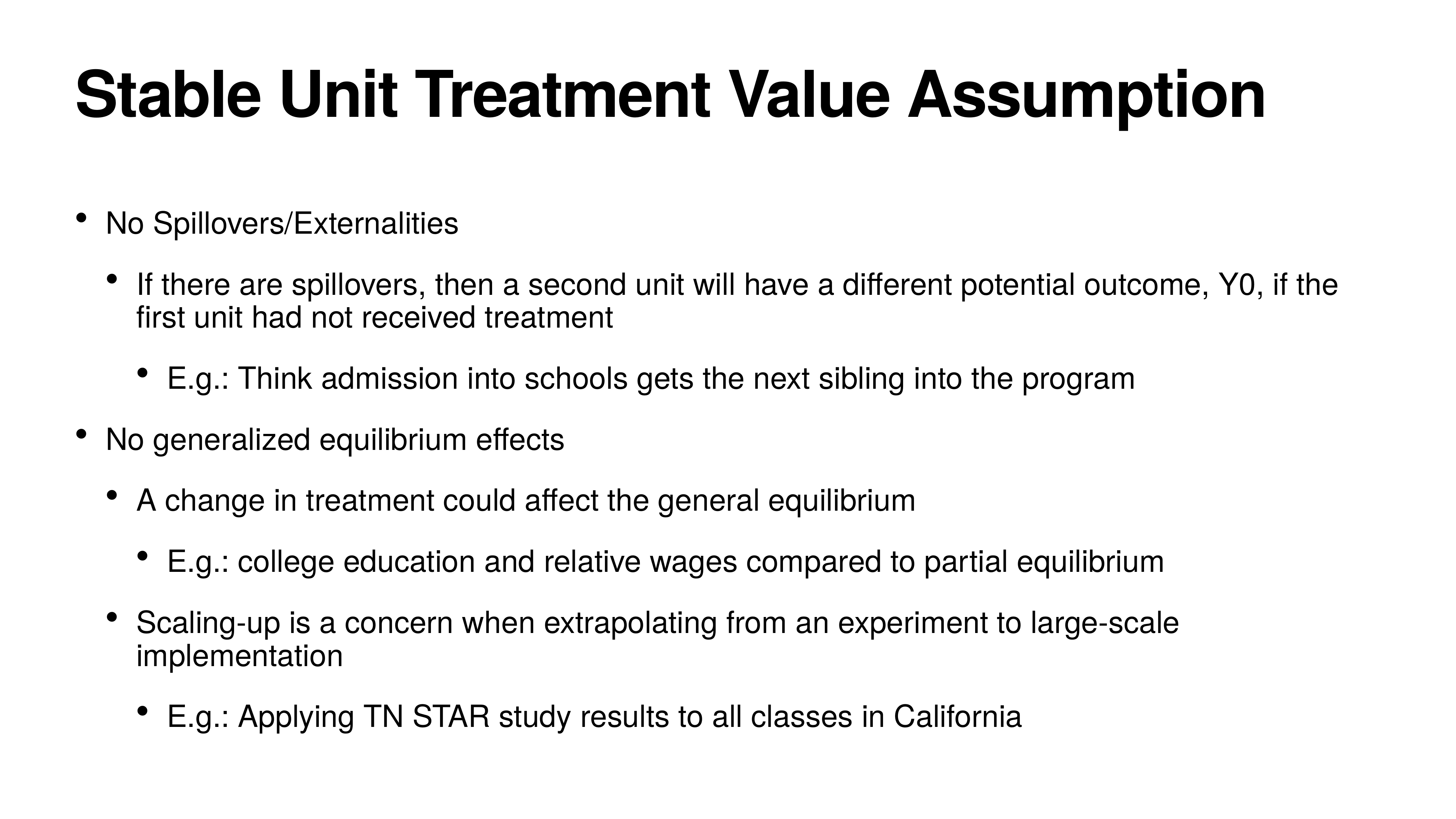

# Stable Unit Treatment Value Assumption
No Spillovers/Externalities
If there are spillovers, then a second unit will have a different potential outcome, Y0, if the first unit had not received treatment
E.g.: Think admission into schools gets the next sibling into the program
No generalized equilibrium effects
A change in treatment could affect the general equilibrium
E.g.: college education and relative wages compared to partial equilibrium
Scaling-up is a concern when extrapolating from an experiment to large-scale implementation
E.g.: Applying TN STAR study results to all classes in California
50